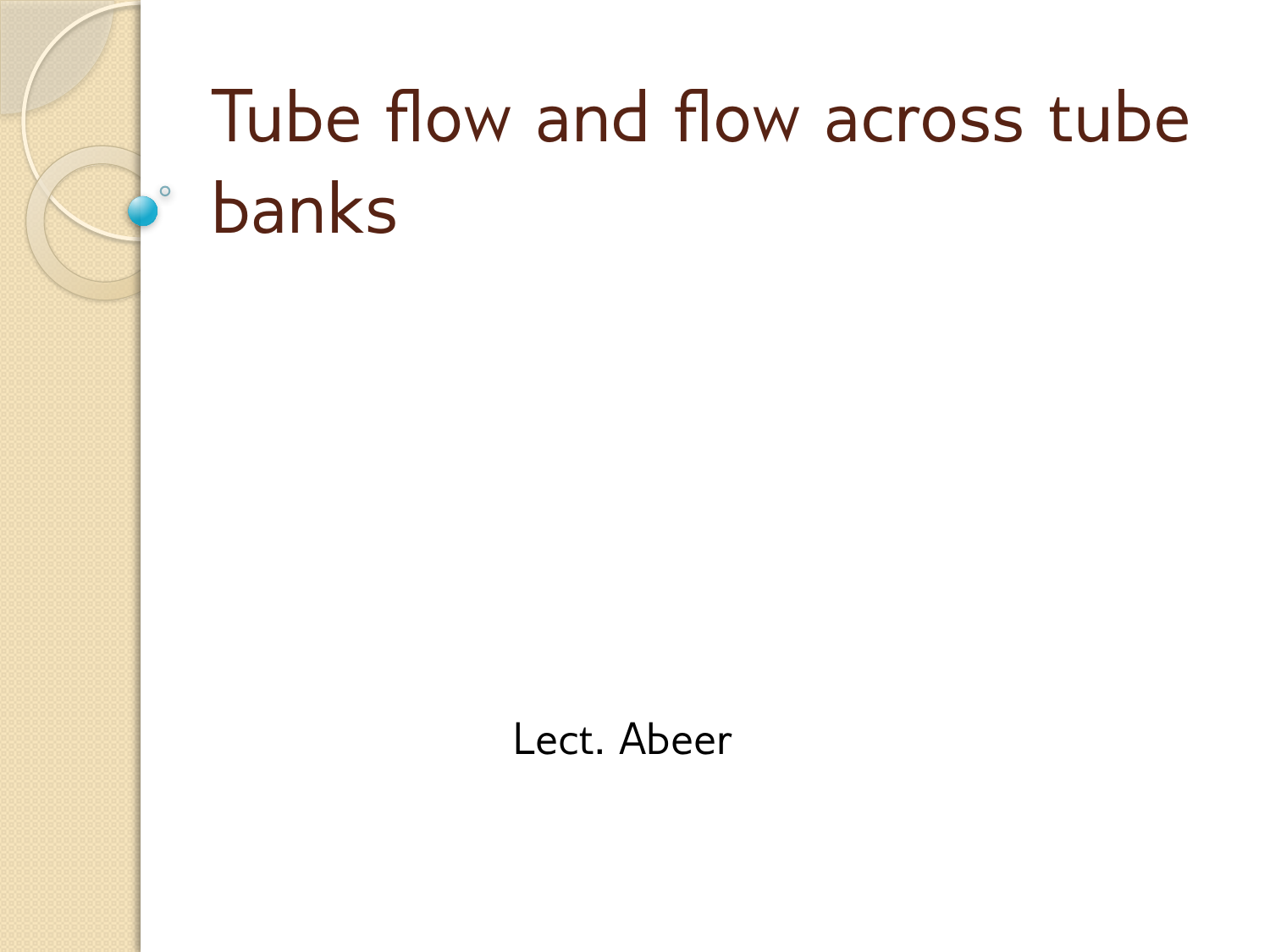

# Tube flow and flow across tube banks
Lect. Abeer